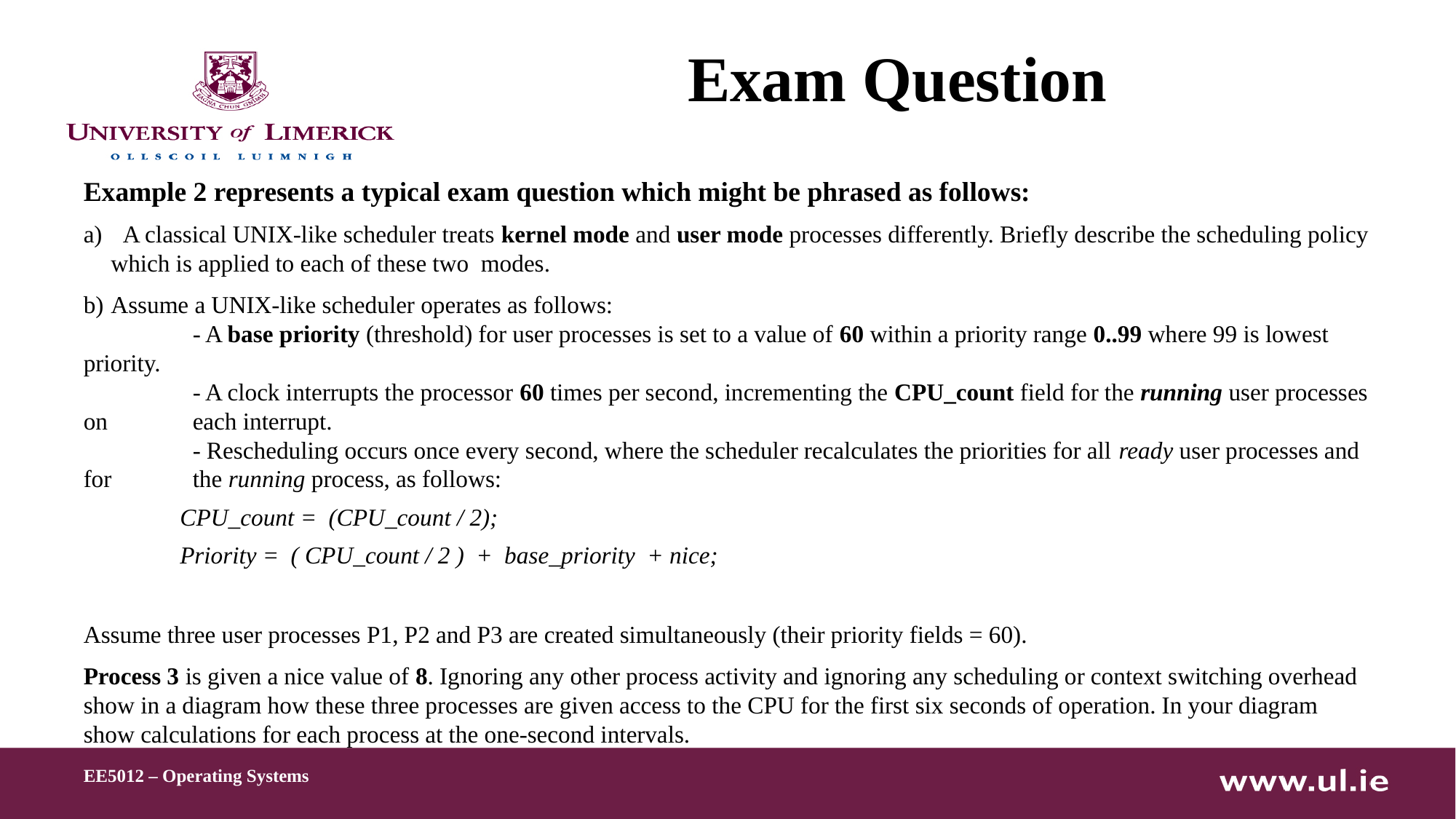

# Exam Question
Example 2 represents a typical exam question which might be phrased as follows:
  A classical UNIX-like scheduler treats kernel mode and user mode processes differently. Briefly describe the scheduling policy which is applied to each of these two  modes.
Assume a UNIX-like scheduler operates as follows:
	- A base priority (threshold) for user processes is set to a value of 60 within a priority range 0..99 where 99 is lowest priority.
	- A clock interrupts the processor 60 times per second, incrementing the CPU_count field for the running user processes on 	each interrupt.
	- Rescheduling occurs once every second, where the scheduler recalculates the priorities for all ready user processes and for 	the running process, as follows:
CPU_count =  (CPU_count / 2);
Priority =  ( CPU_count / 2 )  +  base_priority  + nice;

Assume three user processes P1, P2 and P3 are created simultaneously (their priority fields = 60).
Process 3 is given a nice value of 8. Ignoring any other process activity and ignoring any scheduling or context switching overhead show in a diagram how these three processes are given access to the CPU for the first six seconds of operation. In your diagram show calculations for each process at the one-second intervals.

EE5012 – Operating Systems